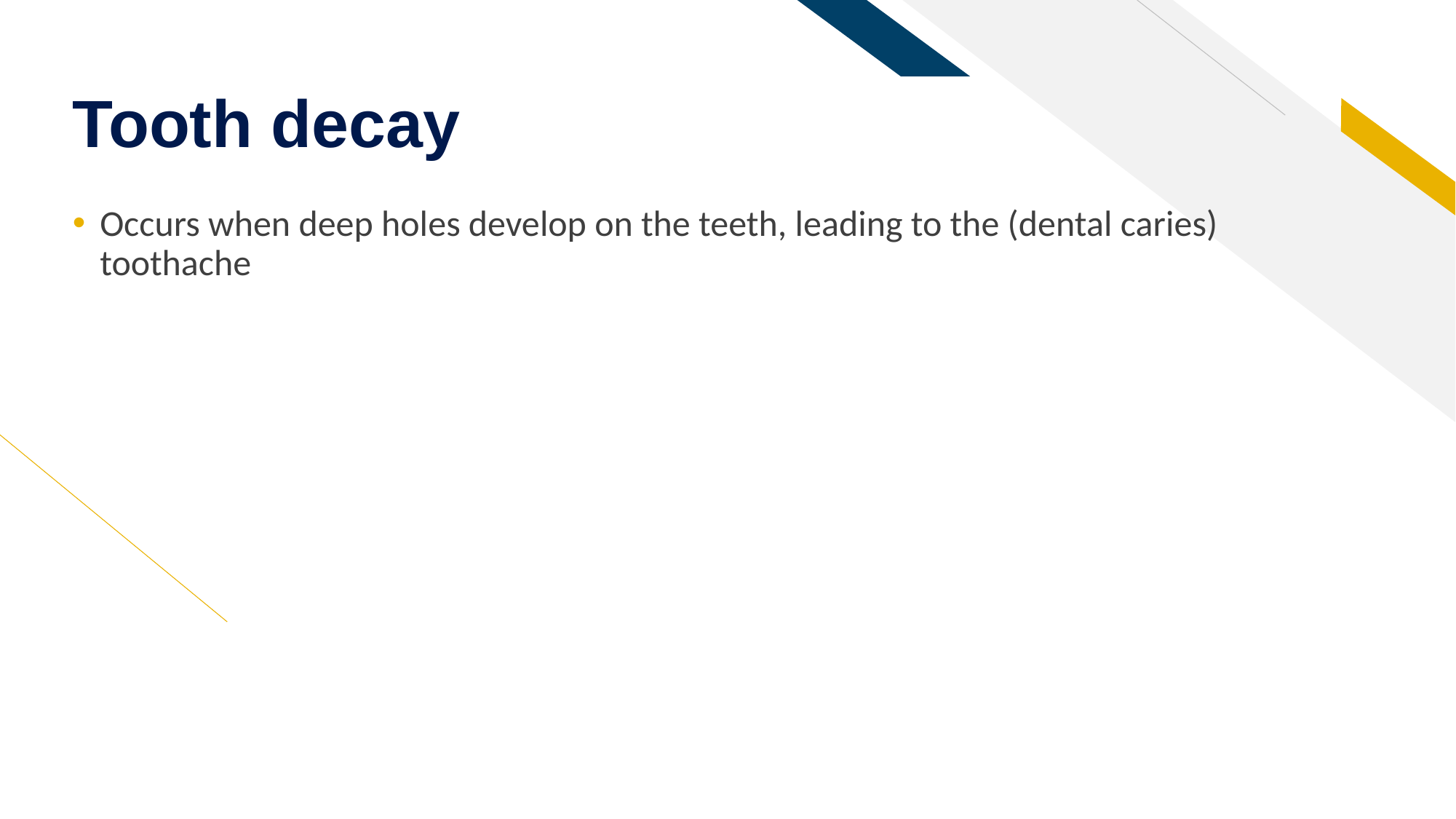

# Tooth decay
Occurs when deep holes develop on the teeth, leading to the (dental caries) toothache